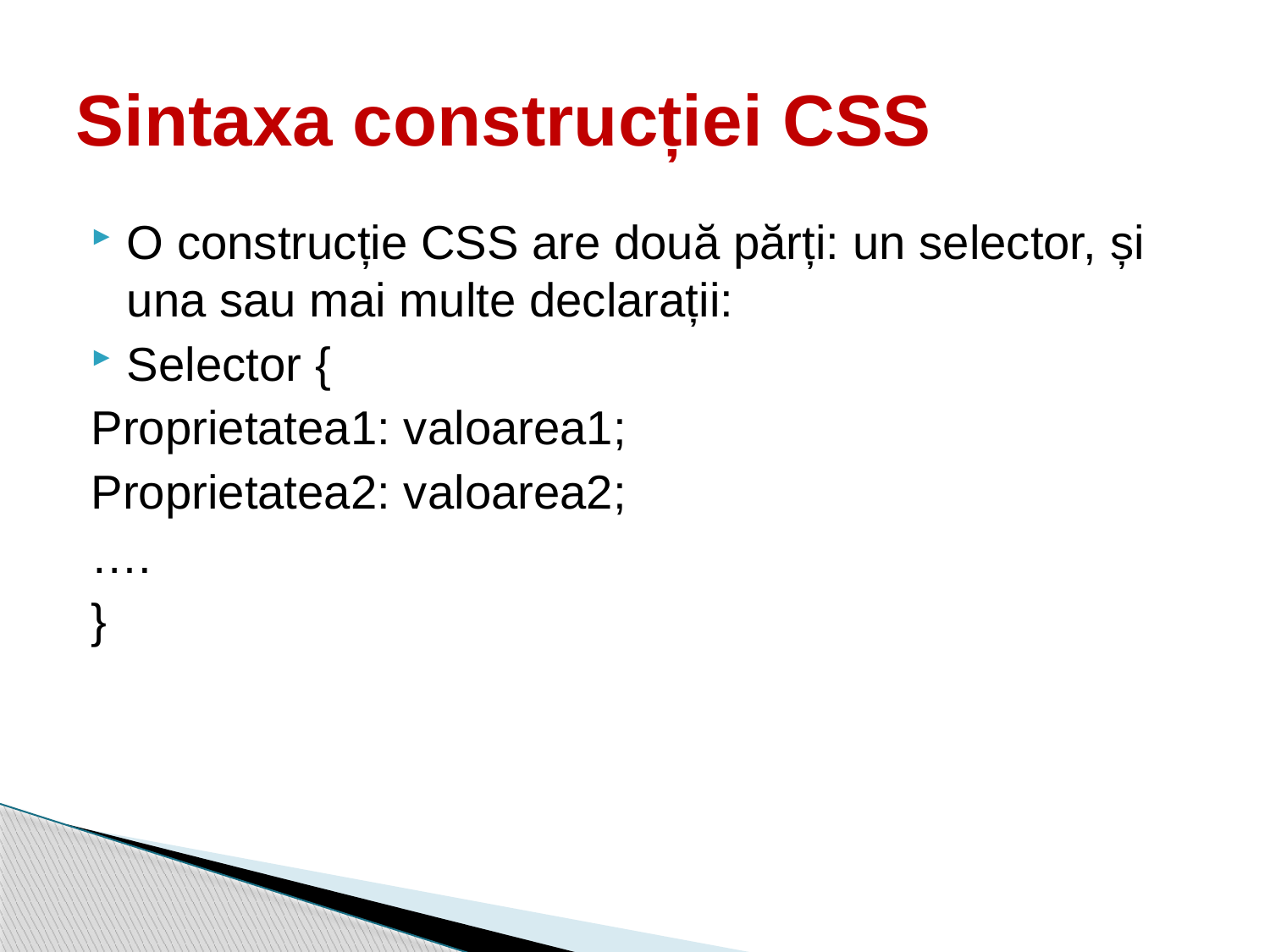

# Sintaxa construcției CSS
O construcție CSS are două părți: un selector, și una sau mai multe declarații:
Selector {
Proprietatea1: valoarea1;
Proprietatea2: valoarea2;
….
}